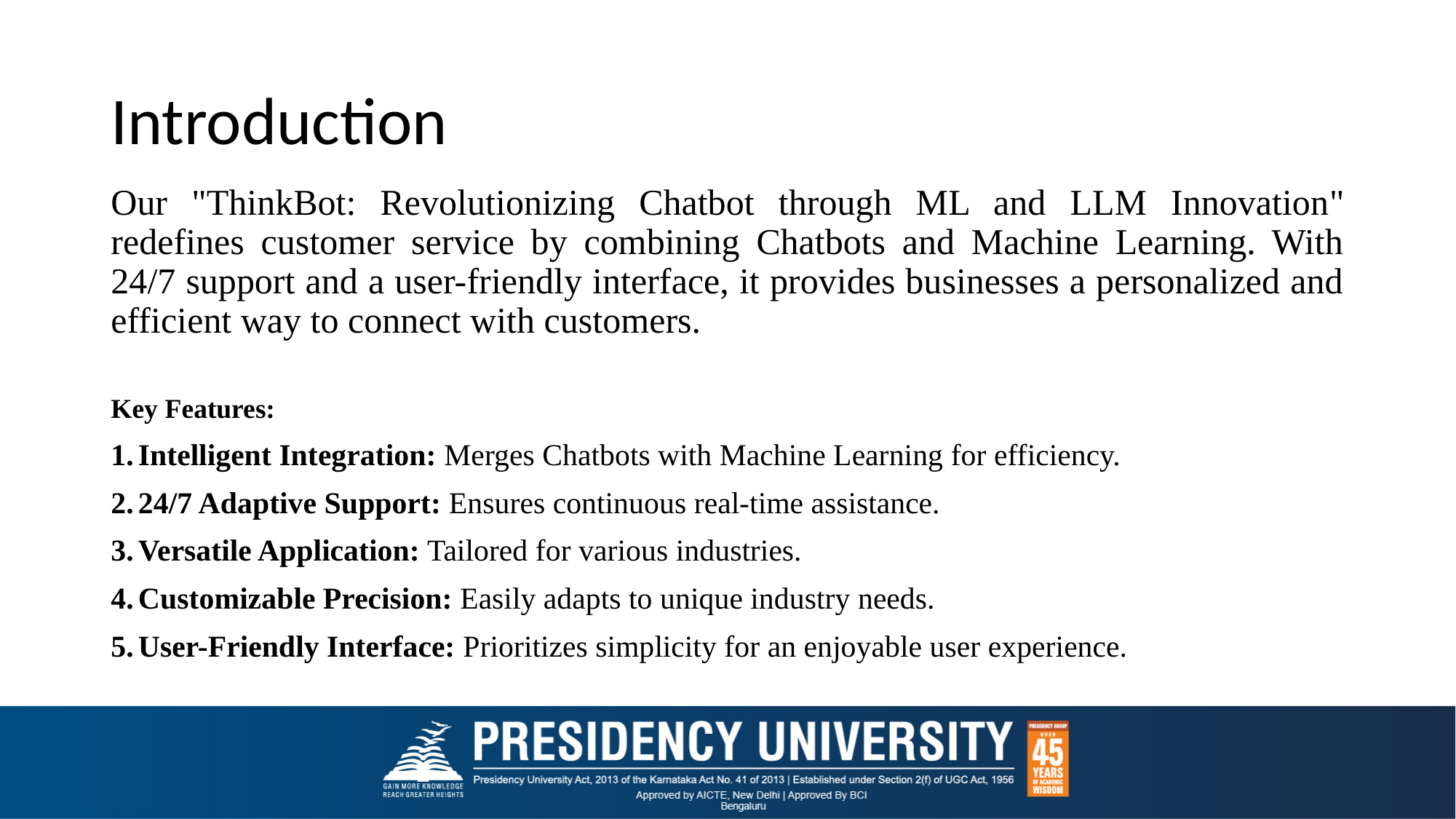

# Introduction
Our "ThinkBot: Revolutionizing Chatbot through ML and LLM Innovation" redefines customer service by combining Chatbots and Machine Learning. With 24/7 support and a user-friendly interface, it provides businesses a personalized and efficient way to connect with customers.

Key Features:
Intelligent Integration: Merges Chatbots with Machine Learning for efficiency.
24/7 Adaptive Support: Ensures continuous real-time assistance.
Versatile Application: Tailored for various industries.
Customizable Precision: Easily adapts to unique industry needs.
User-Friendly Interface: Prioritizes simplicity for an enjoyable user experience.